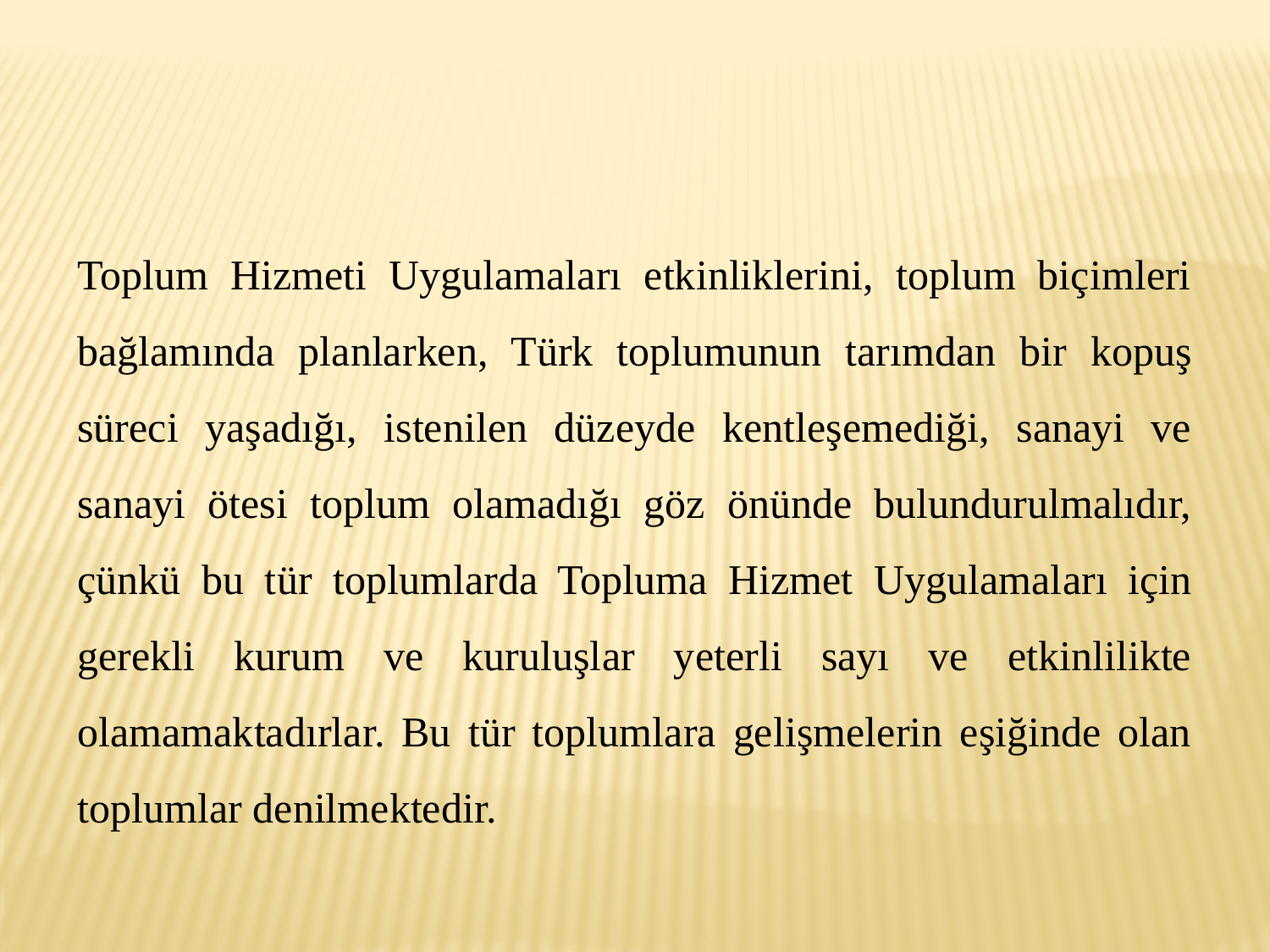

Toplum Hizmeti Uygulamaları etkinliklerini, toplum biçimleri bağlamında planlarken, Türk toplumunun tarımdan bir kopuş süreci yaşadığı, istenilen düzeyde kentleşemediği, sanayi ve sanayi ötesi toplum olamadığı göz önünde bulundurulmalıdır, çünkü bu tür toplumlarda Topluma Hizmet Uygulamaları için gerekli kurum ve kuruluşlar yeterli sayı ve etkinlilikte olamamaktadırlar. Bu tür toplumlara gelişmelerin eşiğinde olan toplumlar denilmektedir.